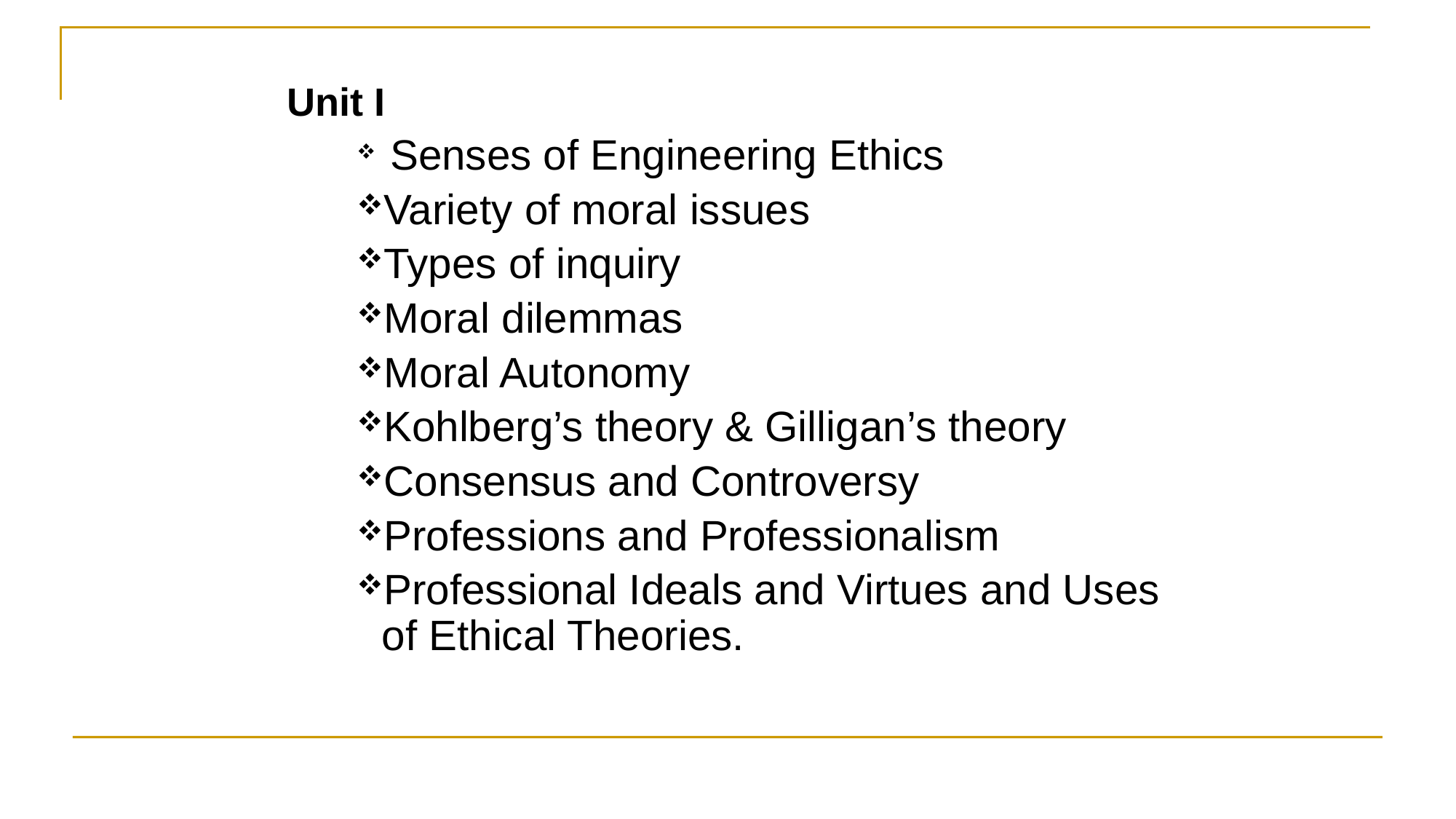

Unit I
 Senses of Engineering Ethics
Variety of moral issues
Types of inquiry
Moral dilemmas
Moral Autonomy
Kohlberg’s theory & Gilligan’s theory
Consensus and Controversy
Professions and Professionalism
Professional Ideals and Virtues and Uses of Ethical Theories.